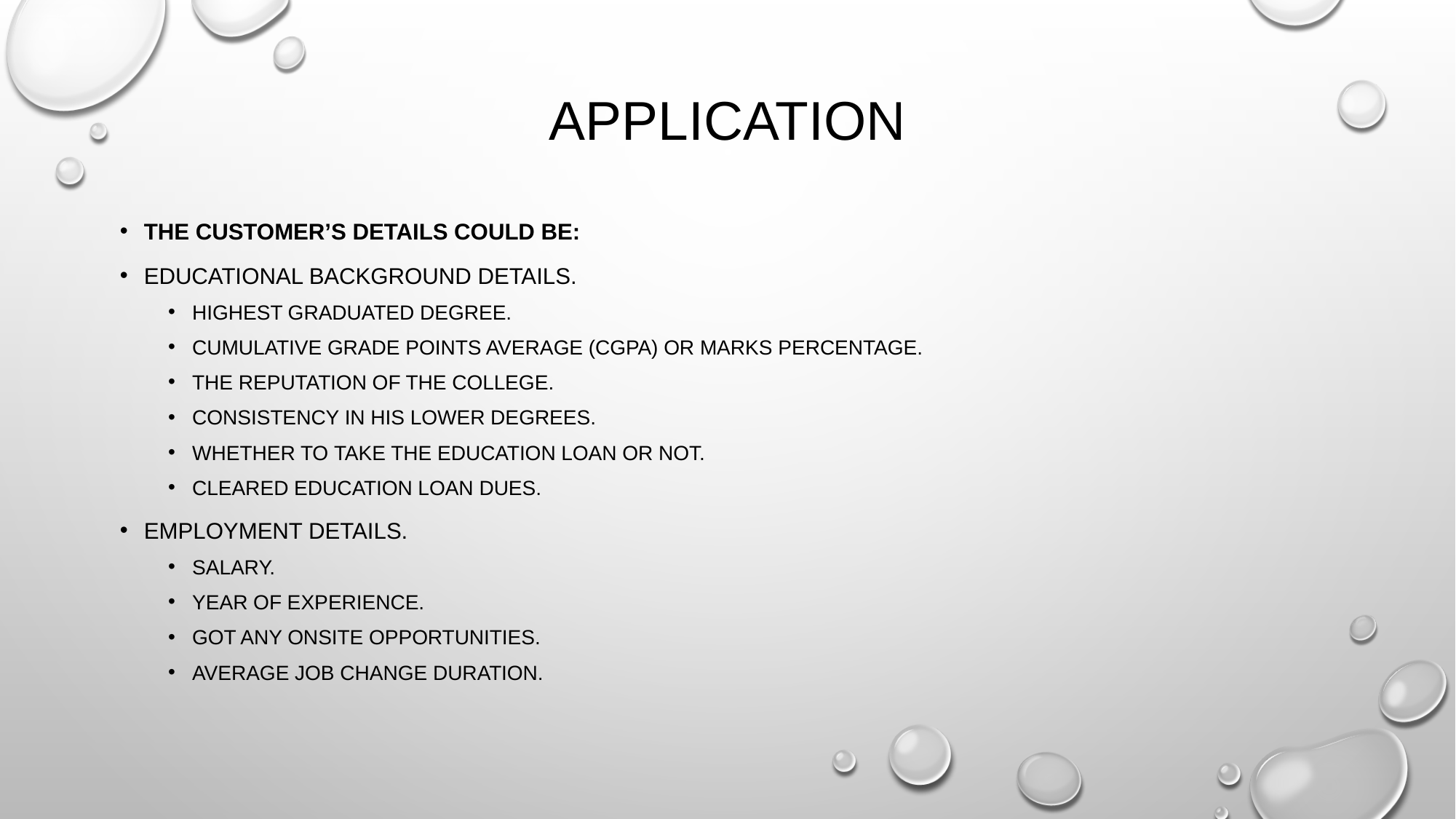

# APPLICATION
The customer’s details could be:
Educational background details.
Highest graduated degree.
Cumulative grade points average (CGPA) or marks percentage.
The reputation of the college.
Consistency in his lower degrees.
Whether to take the education loan or not.
Cleared education loan dues.
Employment details.
Salary.
Year of experience.
Got any onsite opportunities.
Average job change duration.